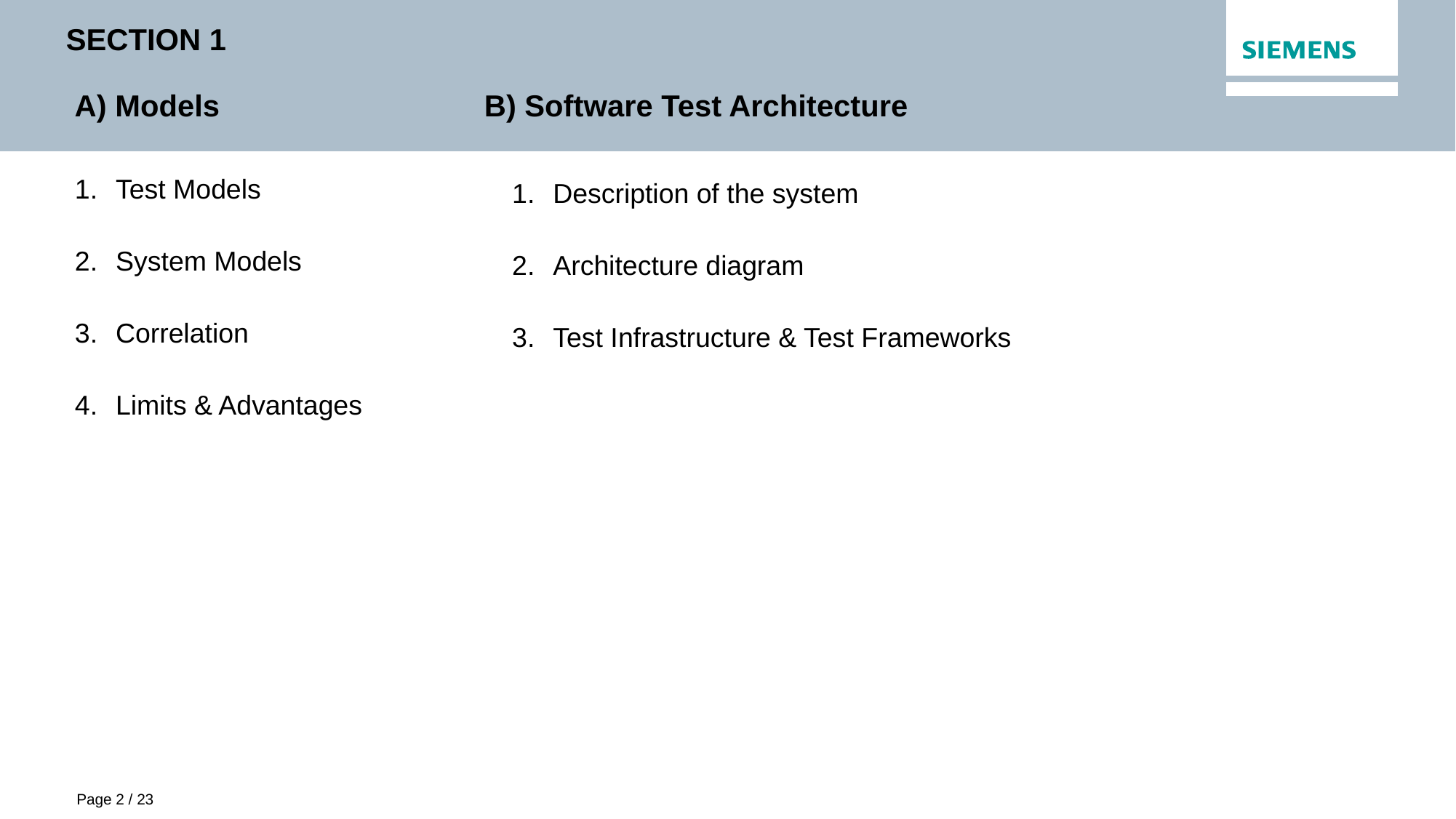

B) Software Test Architecture
# A) Models
SECTION 1
Test Models

System Models

Correlation

Limits & Advantages

Description of the system

Architecture diagram

Test Infrastructure & Test Frameworks